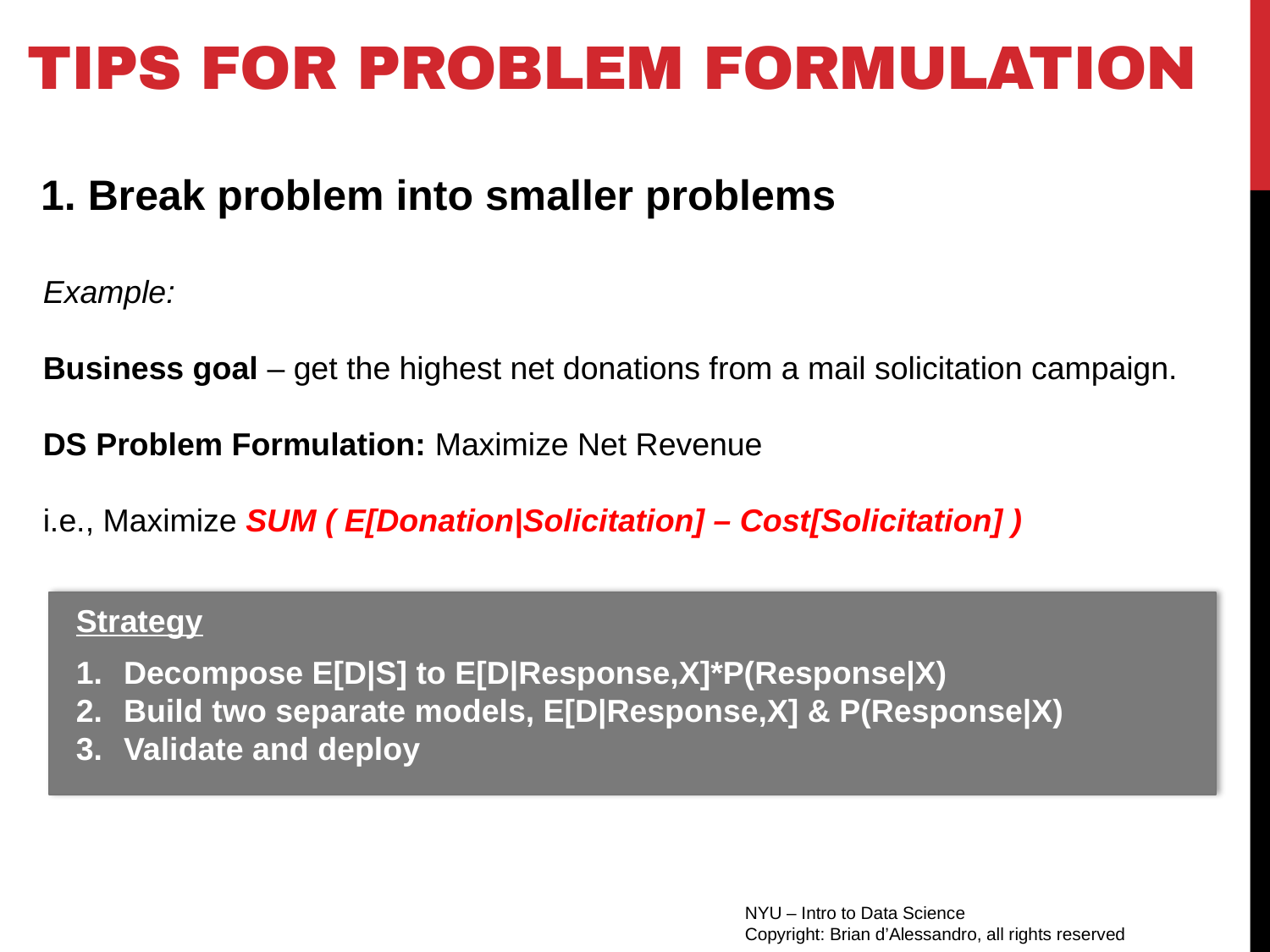

# Tips for problem formulation
1. Break problem into smaller problems
Example:

Business goal – get the highest net donations from a mail solicitation campaign.

DS Problem Formulation: Maximize Net Revenue

i.e., Maximize SUM ( E[Donation|Solicitation] – Cost[Solicitation] )

Strategy
Decompose E[D|S] to E[D|Response,X]*P(Response|X)
Build two separate models, E[D|Response,X] & P(Response|X)
Validate and deploy